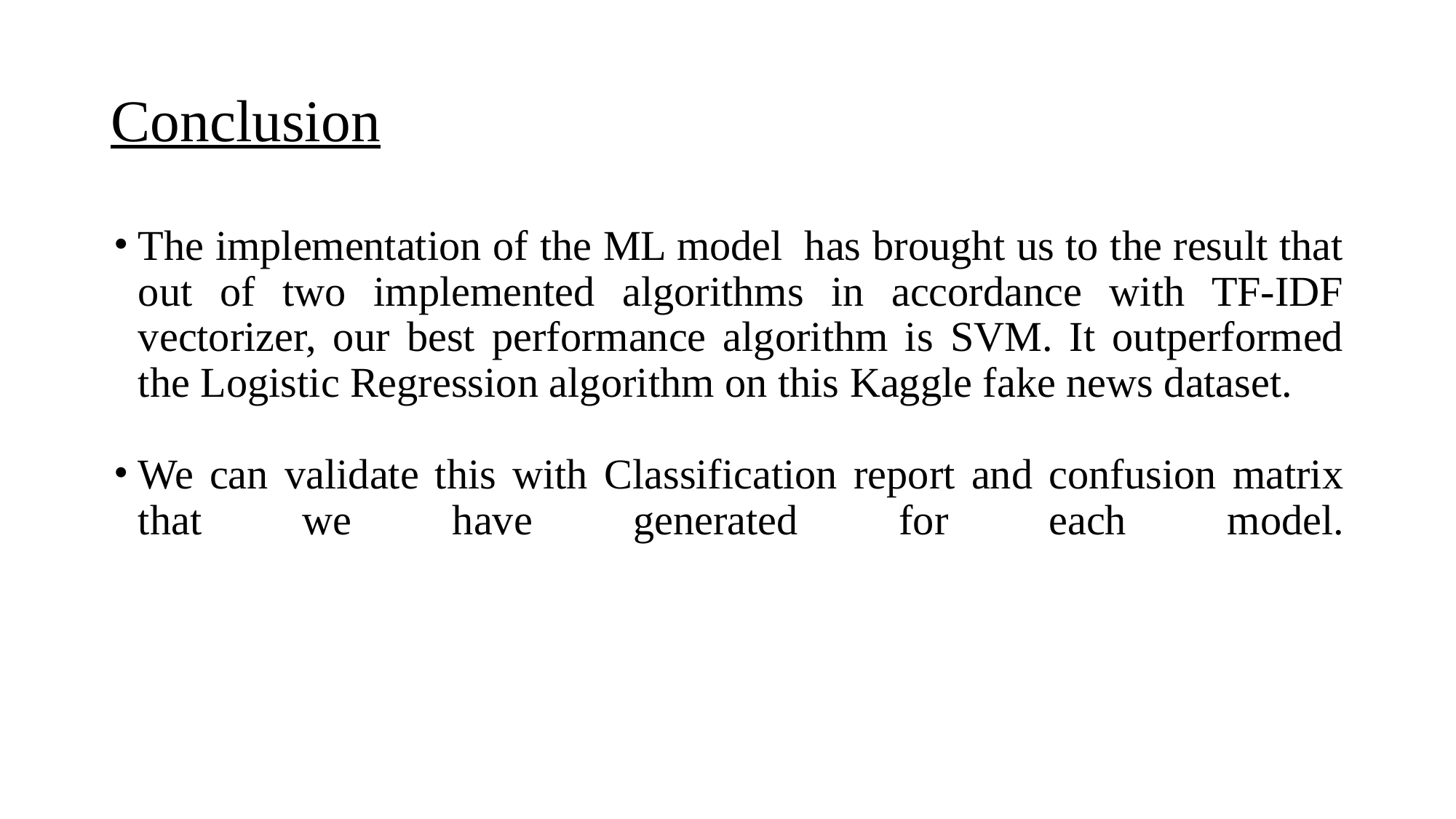

# Conclusion
The implementation of the ML model  has brought us to the result that out of two implemented algorithms in accordance with TF-IDF vectorizer, our best performance algorithm is SVM. It outperformed the Logistic Regression algorithm on this Kaggle fake news dataset.

We can validate this with Classification report and confusion matrix that we have generated for each model.